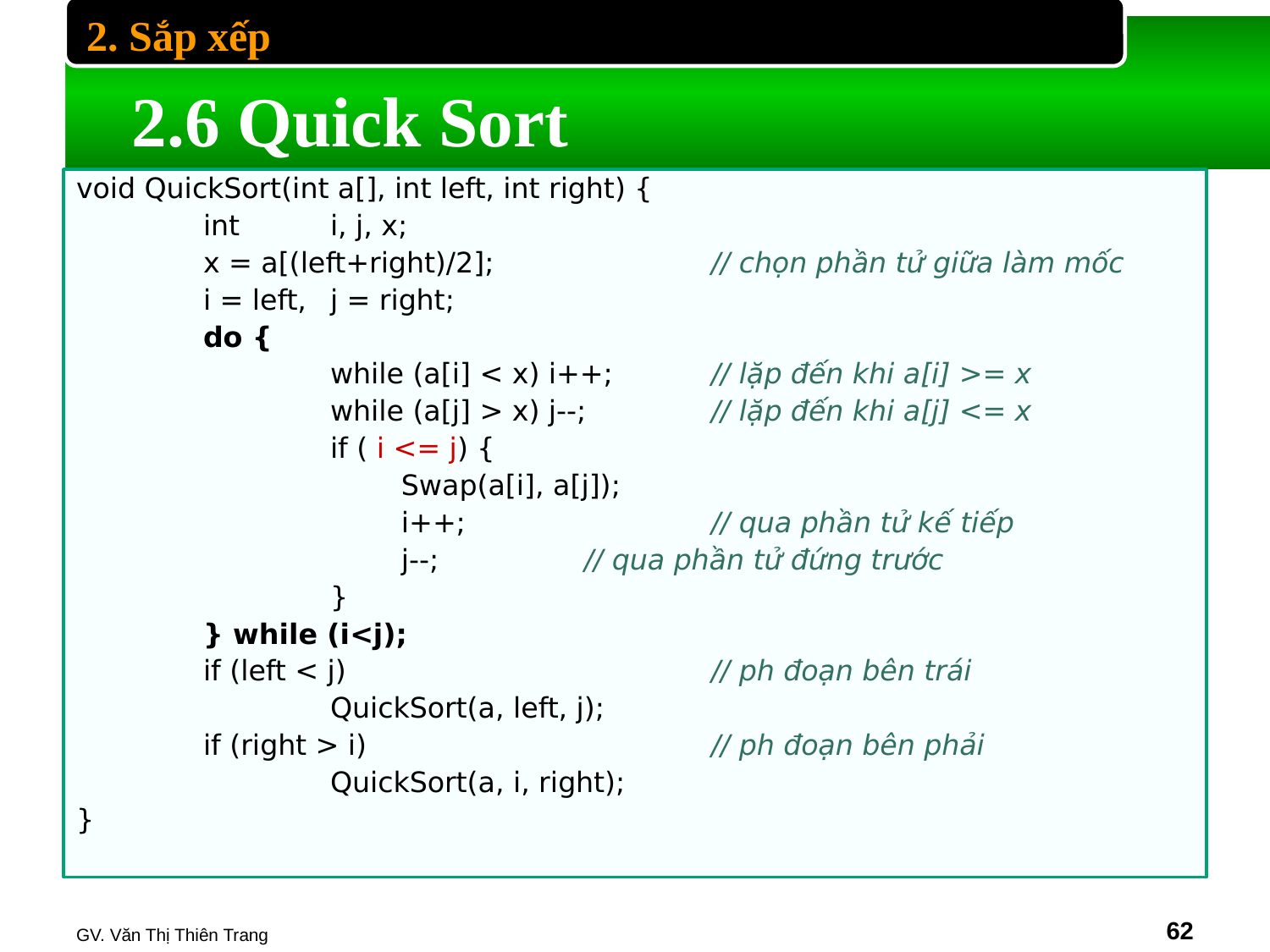

2. Sắp xếp
# 2.6 Quick Sort
void QuickSort(int a[], int left, int right) {
	int	i, j, x;
	x = a[(left+right)/2];		// chọn phần tử giữa làm mốc
	i = left,	j = right;
	do {
		while (a[i] < x) i++;	// lặp đến khi a[i] >= x
		while (a[j] > x) j--;	// lặp đến khi a[j] <= x
		if ( i <= j) {
		        Swap(a[i], a[j]);
		        i++;		// qua phần tử kế tiếp
		        j--;		// qua phần tử đứng trước
		}
	} while (i<j);
       	if (left < j)			// ph đoạn bên trái
		QuickSort(a, left, j);
       	if (right > i)			// ph đoạn bên phải
		QuickSort(a, i, right);
}
GV. Văn Thị Thiên Trang
62